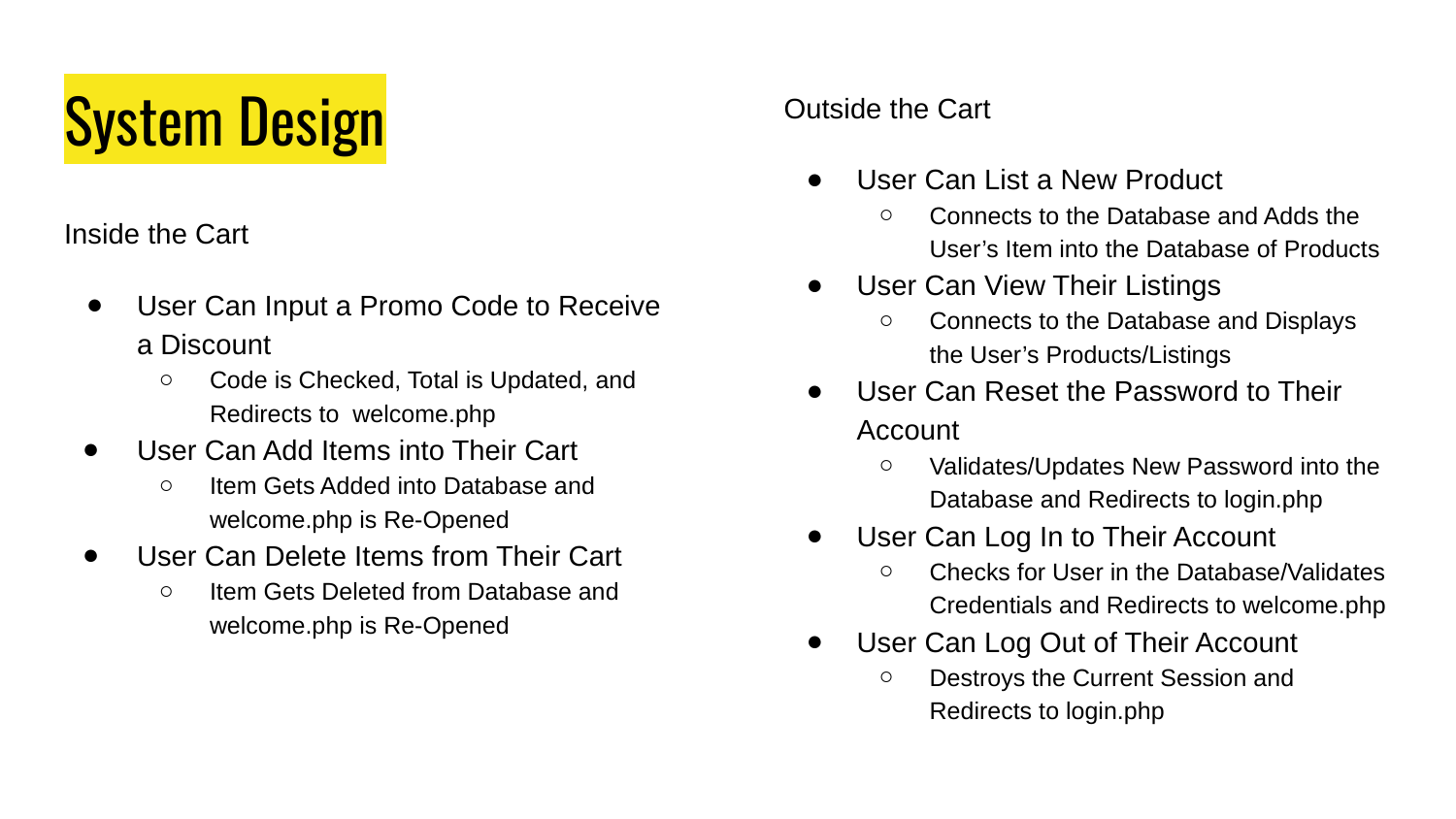

# System Design
Outside the Cart
User Can List a New Product
Connects to the Database and Adds the User’s Item into the Database of Products
User Can View Their Listings
Connects to the Database and Displays the User’s Products/Listings
User Can Reset the Password to Their Account
Validates/Updates New Password into the Database and Redirects to login.php
User Can Log In to Their Account
Checks for User in the Database/Validates Credentials and Redirects to welcome.php
User Can Log Out of Their Account
Destroys the Current Session and Redirects to login.php

Inside the Cart
User Can Input a Promo Code to Receive a Discount
Code is Checked, Total is Updated, and Redirects to  welcome.php
User Can Add Items into Their Cart
Item Gets Added into Database and welcome.php is Re-Opened
User Can Delete Items from Their Cart
Item Gets Deleted from Database and welcome.php is Re-Opened